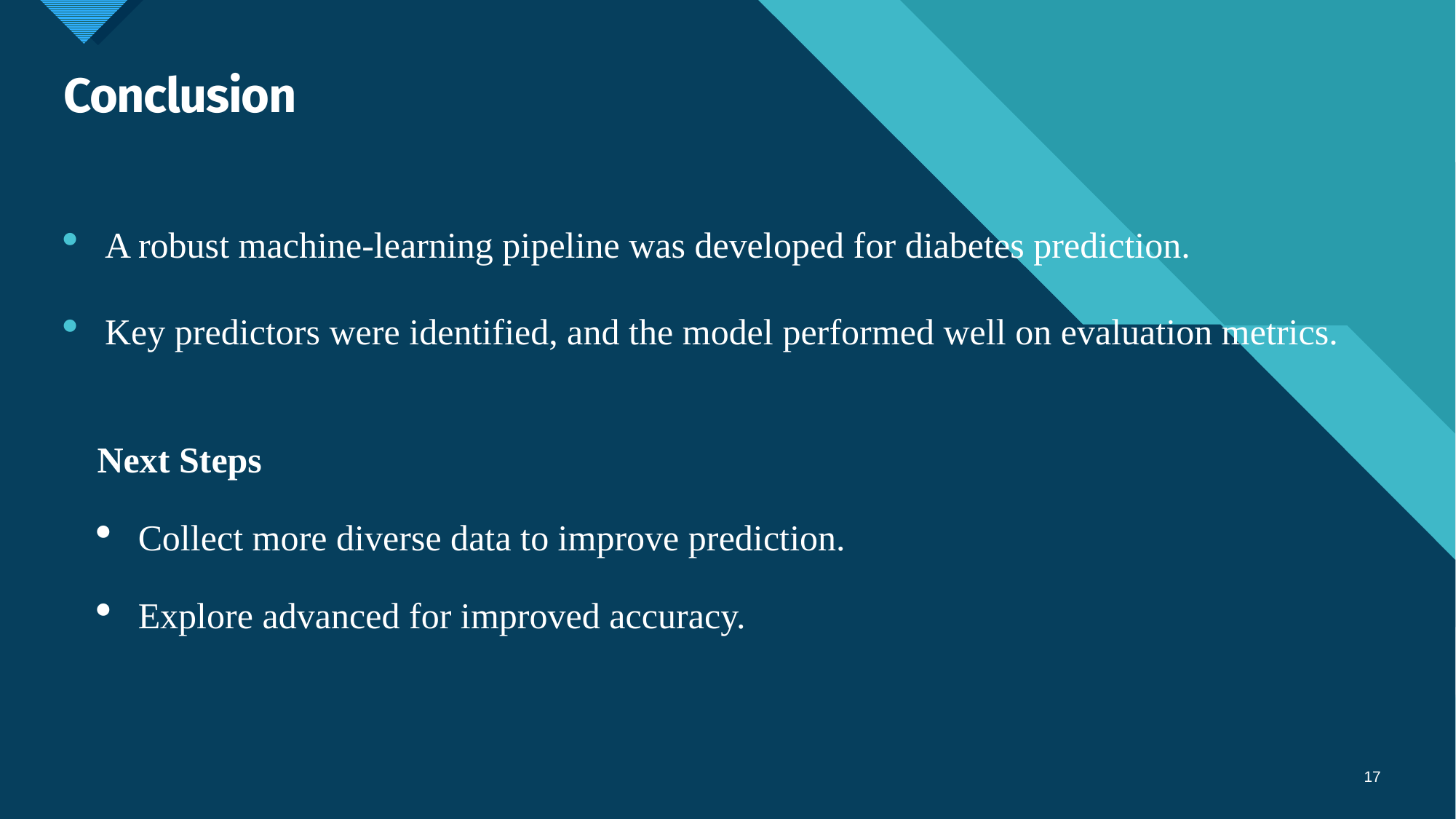

# Conclusion
A robust machine-learning pipeline was developed for diabetes prediction.
Key predictors were identified, and the model performed well on evaluation metrics.

Next Steps
Collect more diverse data to improve prediction.
Explore advanced for improved accuracy.
17